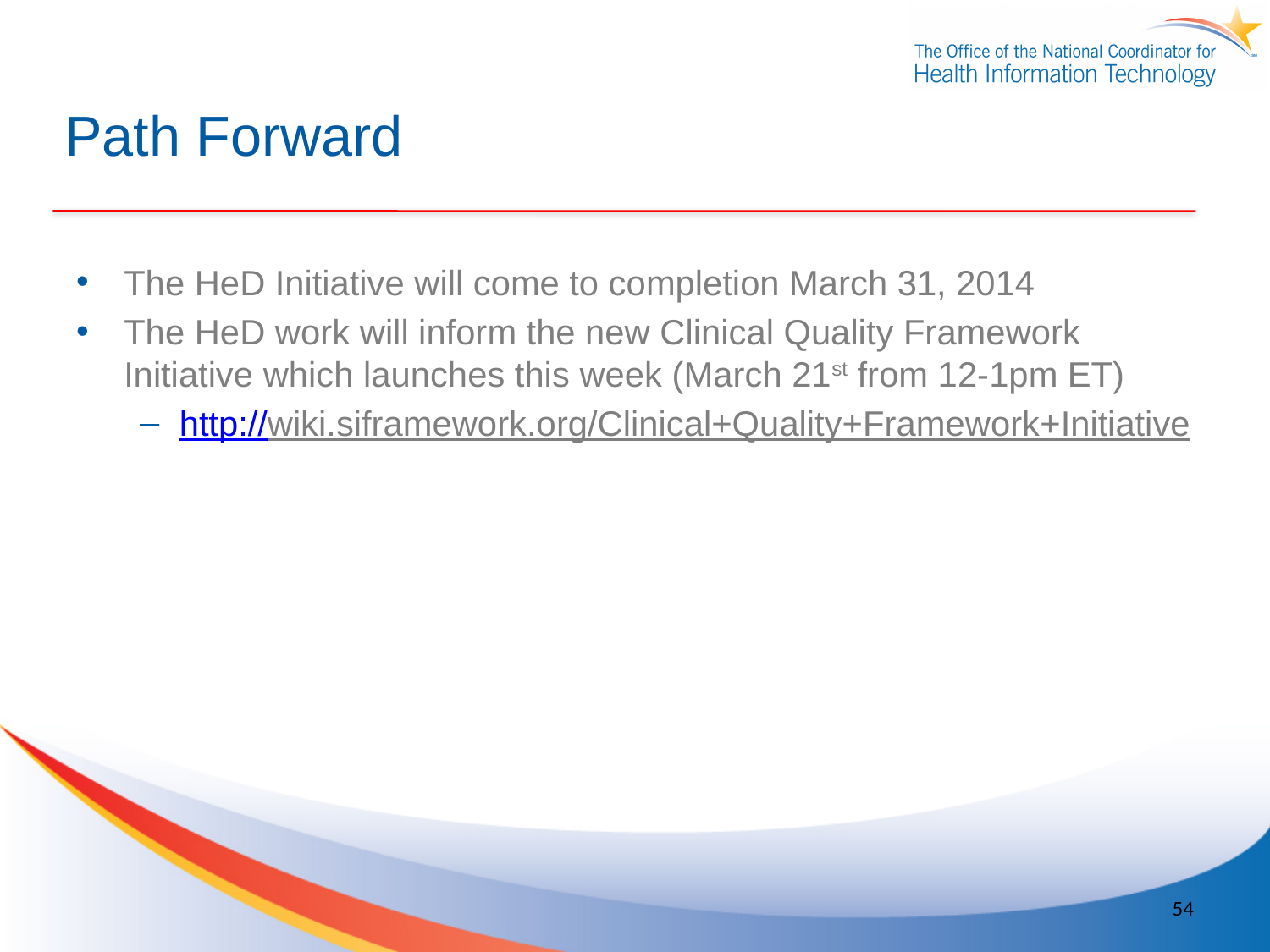

# Path Forward
The HeD Initiative will come to completion March 31, 2014
The HeD work will inform the new Clinical Quality Framework Initiative which launches this week (March 21st from 12-1pm ET)
http://wiki.siframework.org/Clinical+Quality+Framework+Initiative
54